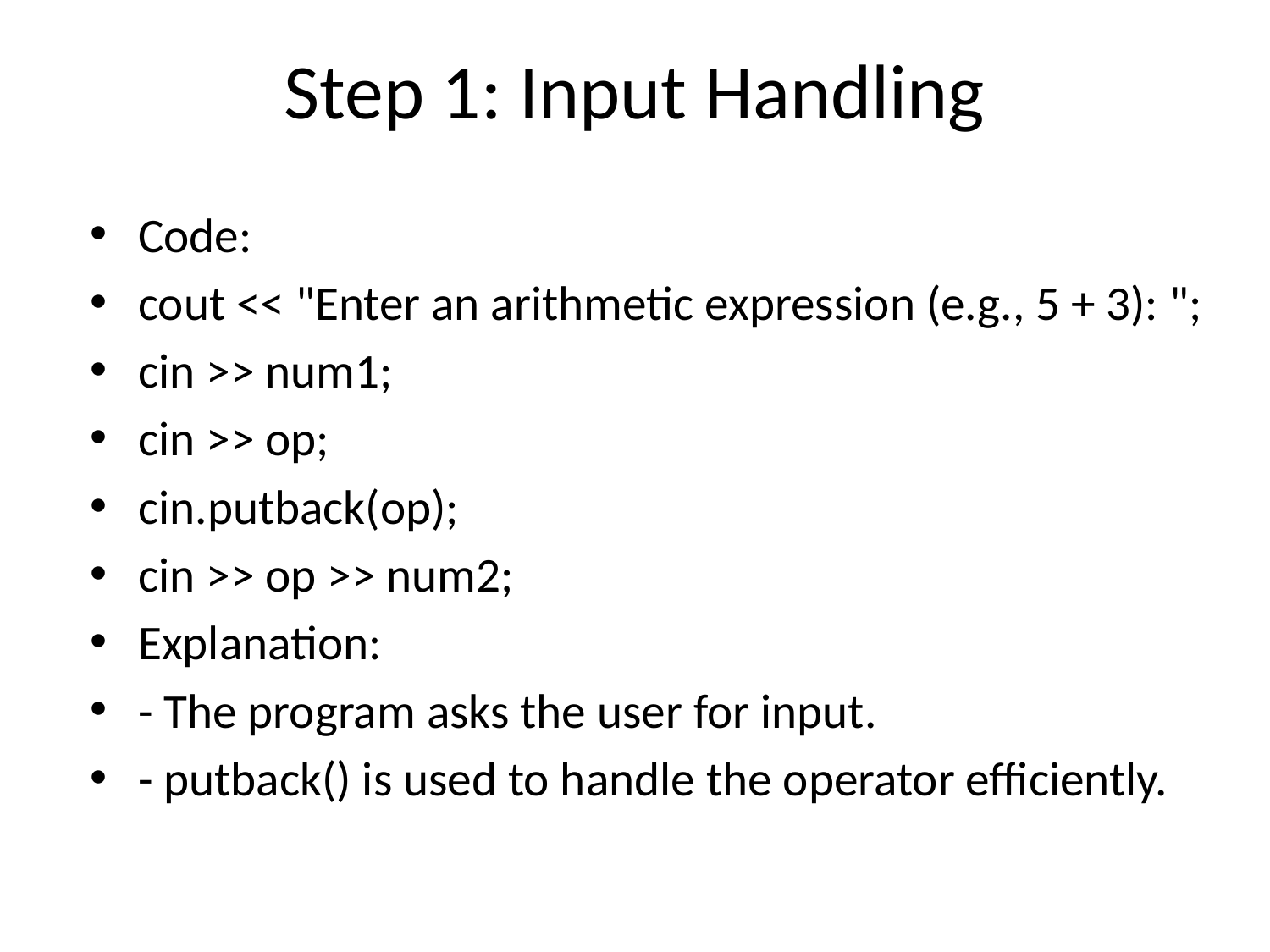

# Step 1: Input Handling
Code:
cout << "Enter an arithmetic expression (e.g., 5 + 3): ";
cin >> num1;
cin >> op;
cin.putback(op);
cin >> op >> num2;
Explanation:
- The program asks the user for input.
- putback() is used to handle the operator efficiently.